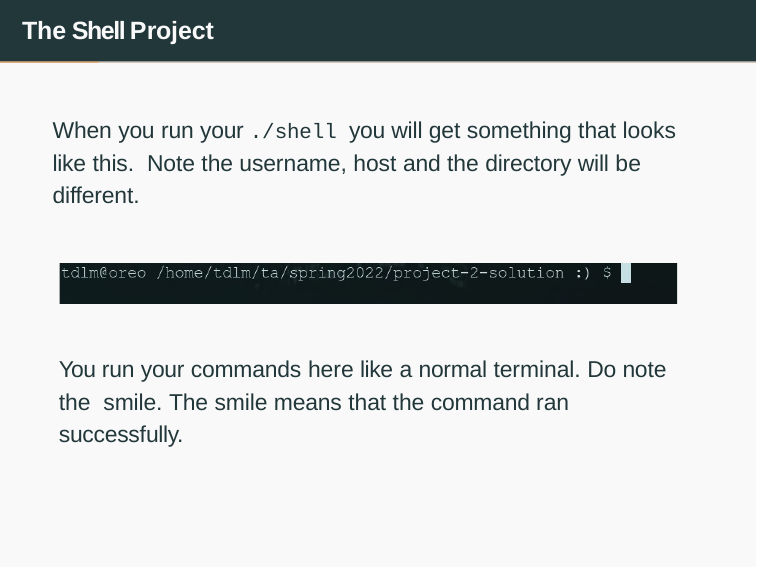

The Shell Project

When you run your ./shell you will get something that looks like this.  Note the username, host and the directory will be different.

You run your commands here like a normal terminal. Do note the  smile. The smile means that the command ran successfully.